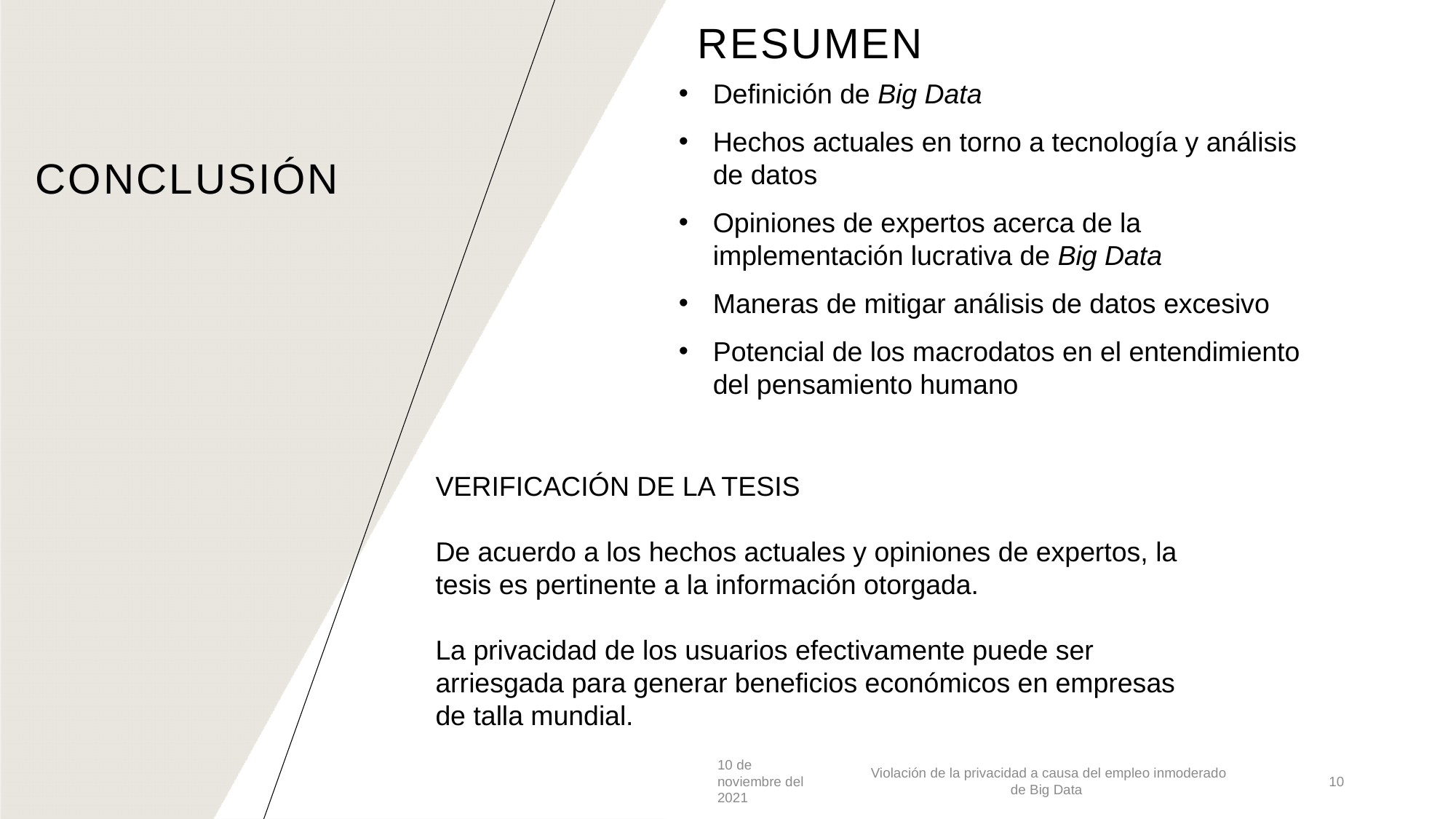

RESUMEN
Definición de Big Data
Hechos actuales en torno a tecnología y análisis de datos
Opiniones de expertos acerca de la implementación lucrativa de Big Data
Maneras de mitigar análisis de datos excesivo
Potencial de los macrodatos en el entendimiento del pensamiento humano

# conclusión
VERIFICACIÓN DE LA TESIS

De acuerdo a los hechos actuales y opiniones de expertos, la tesis es pertinente a la información otorgada.

La privacidad de los usuarios efectivamente puede ser arriesgada para generar beneficios económicos en empresas de talla mundial.
10 de noviembre del 2021
Violación de la privacidad a causa del empleo inmoderado de Big Data
10